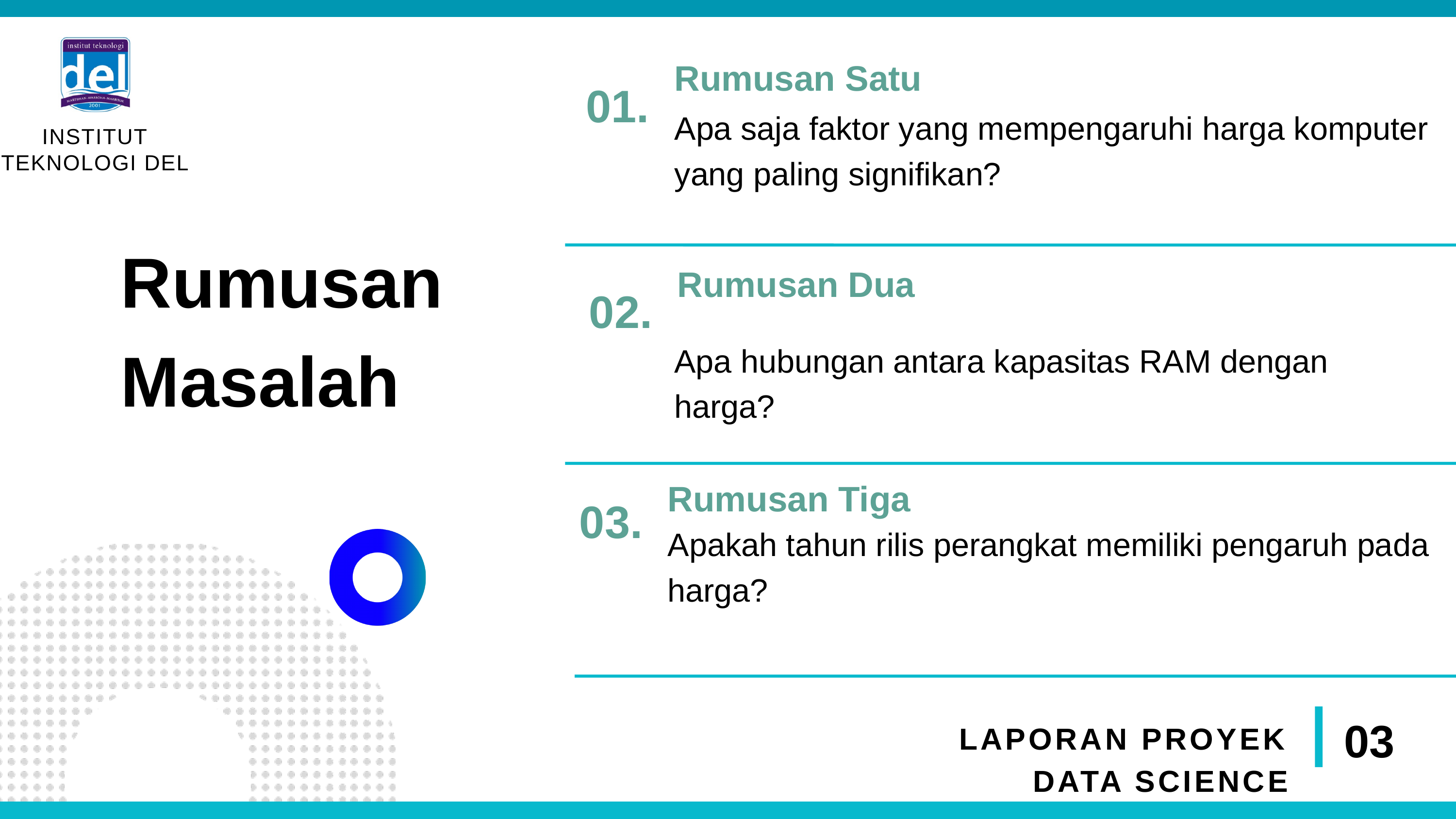

INSTITUT TEKNOLOGI DEL
Rumusan Satu
01.
Apa saja faktor yang mempengaruhi harga komputer yang paling signifikan?
Rumusan
Masalah

Rumusan Dua
02.
Apa hubungan antara kapasitas RAM dengan harga?

Rumusan Tiga
03.
Apakah tahun rilis perangkat memiliki pengaruh pada harga?

03

LAPORAN PROYEK DATA SCIENCE